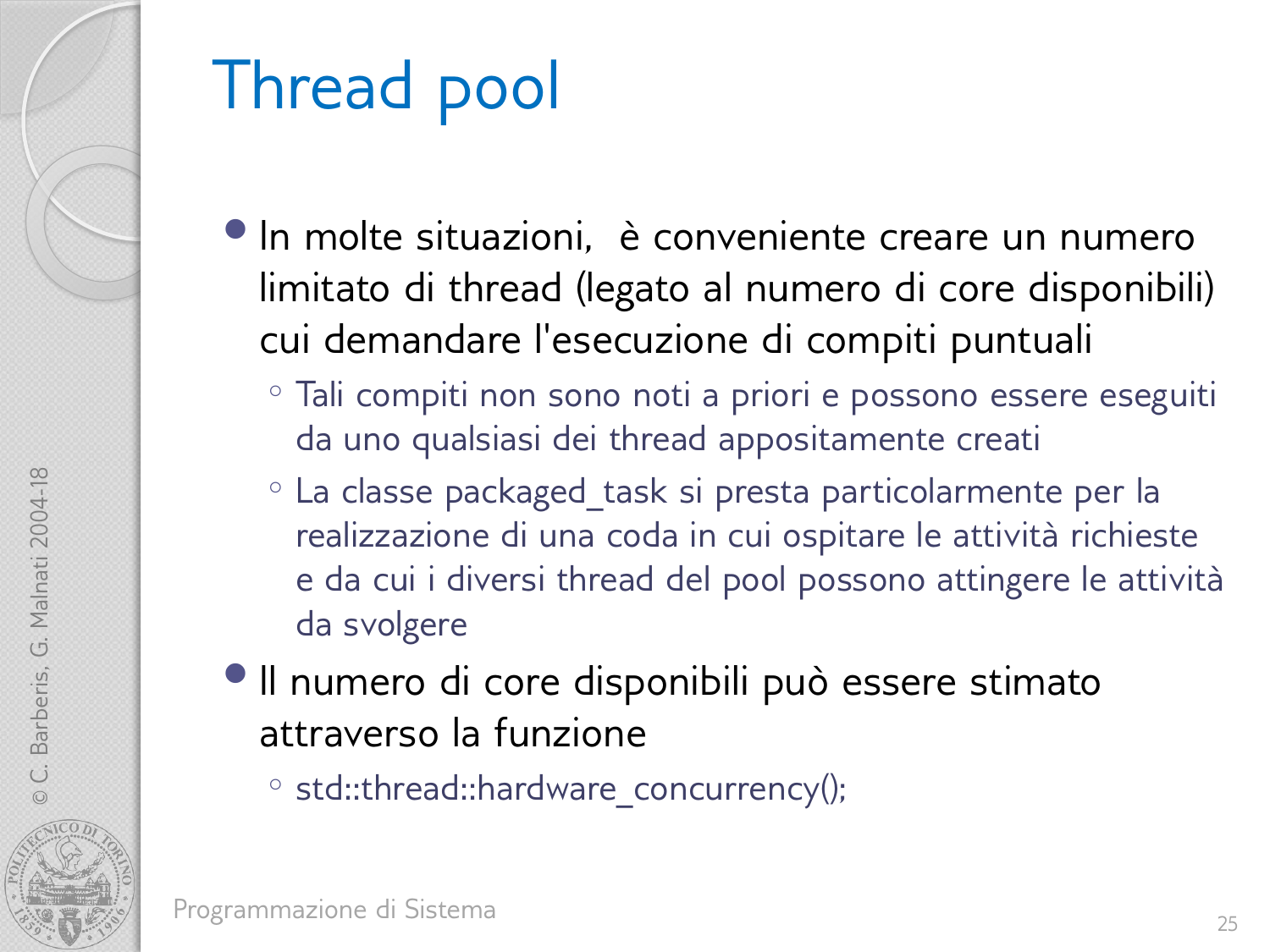

# Thread pool
In molte situazioni,  è conveniente creare un numero limitato di thread (legato al numero di core disponibili) cui demandare l'esecuzione di compiti puntuali
Tali compiti non sono noti a priori e possono essere eseguiti da uno qualsiasi dei thread appositamente creati
La classe packaged_task si presta particolarmente per la realizzazione di una coda in cui ospitare le attività richieste e da cui i diversi thread del pool possono attingere le attività da svolgere
Il numero di core disponibili può essere stimato attraverso la funzione
std::thread::hardware_concurrency();
25